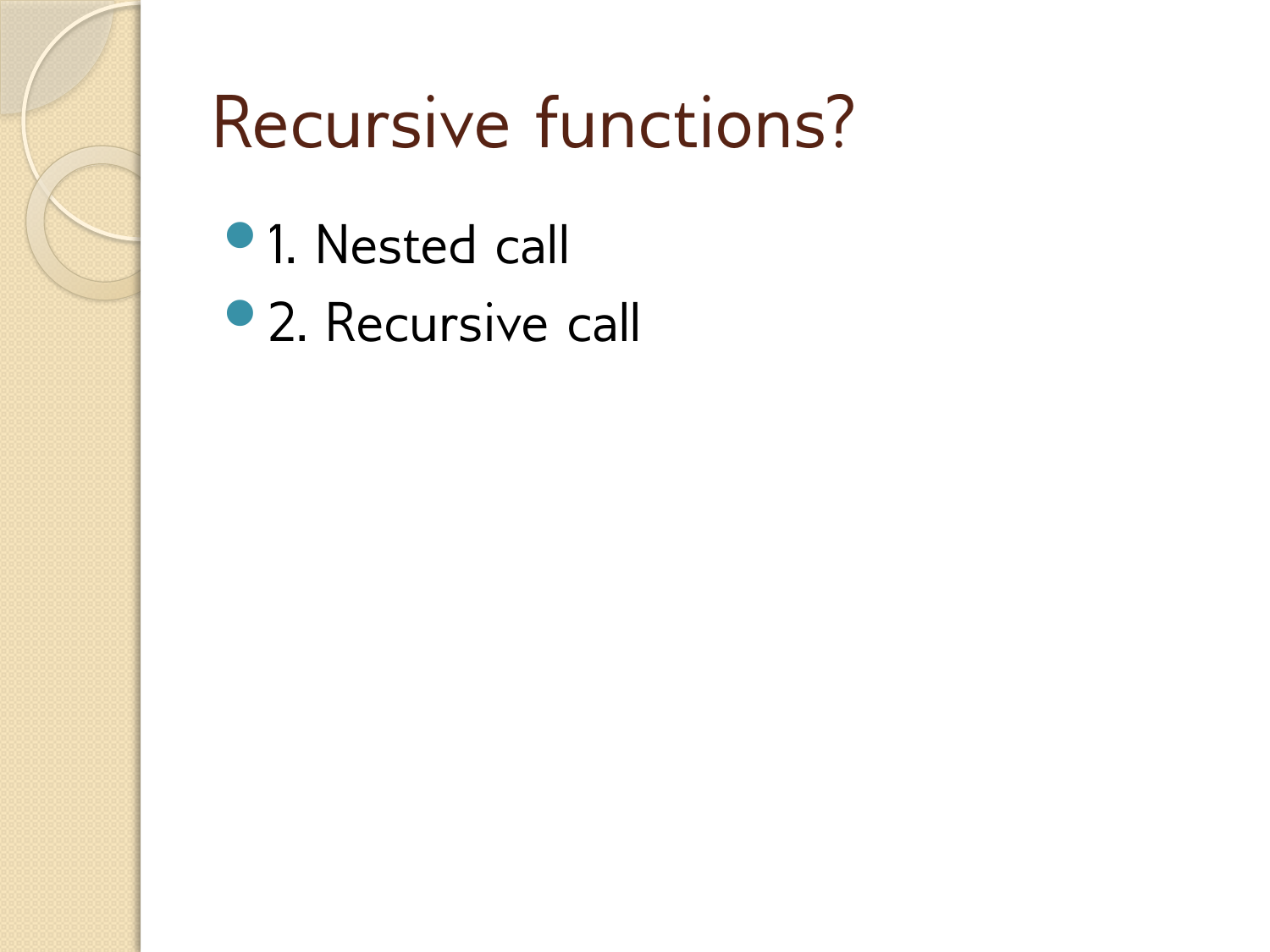

# Recursive functions?
1. Nested call
2. Recursive call